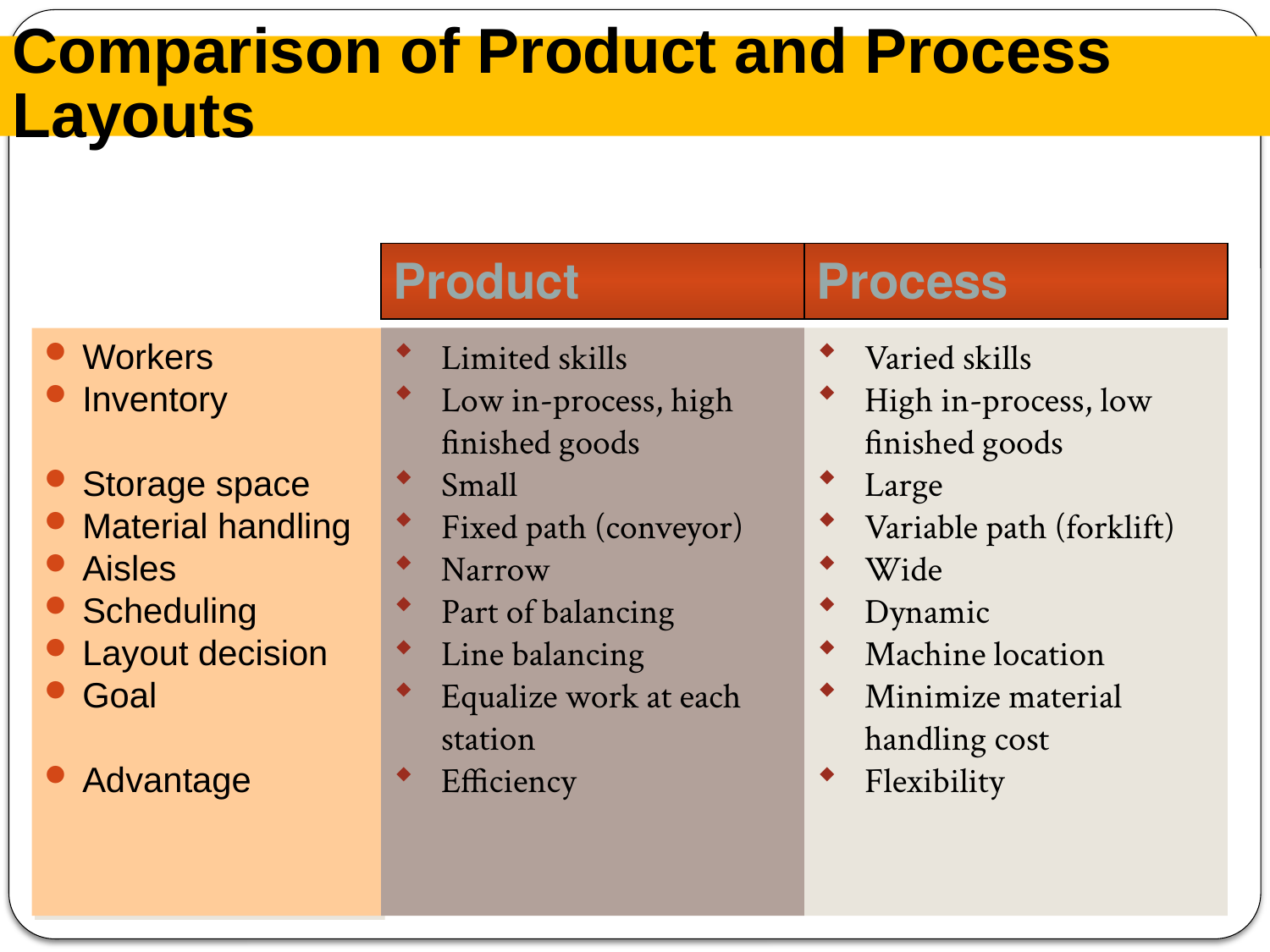

Comparison of Product and Process Layouts
Product
Process
Workers
Inventory

Storage space
Material handling
Aisles
Scheduling
Layout decision
Goal

Advantage
Limited skills
Low in-process, high finished goods
Small
Fixed path (conveyor)
Narrow
Part of balancing
Line balancing
Equalize work at each station
Efficiency
Varied skills
High in-process, low finished goods
Large
Variable path (forklift)
Wide
Dynamic
Machine location
Minimize material handling cost
Flexibility